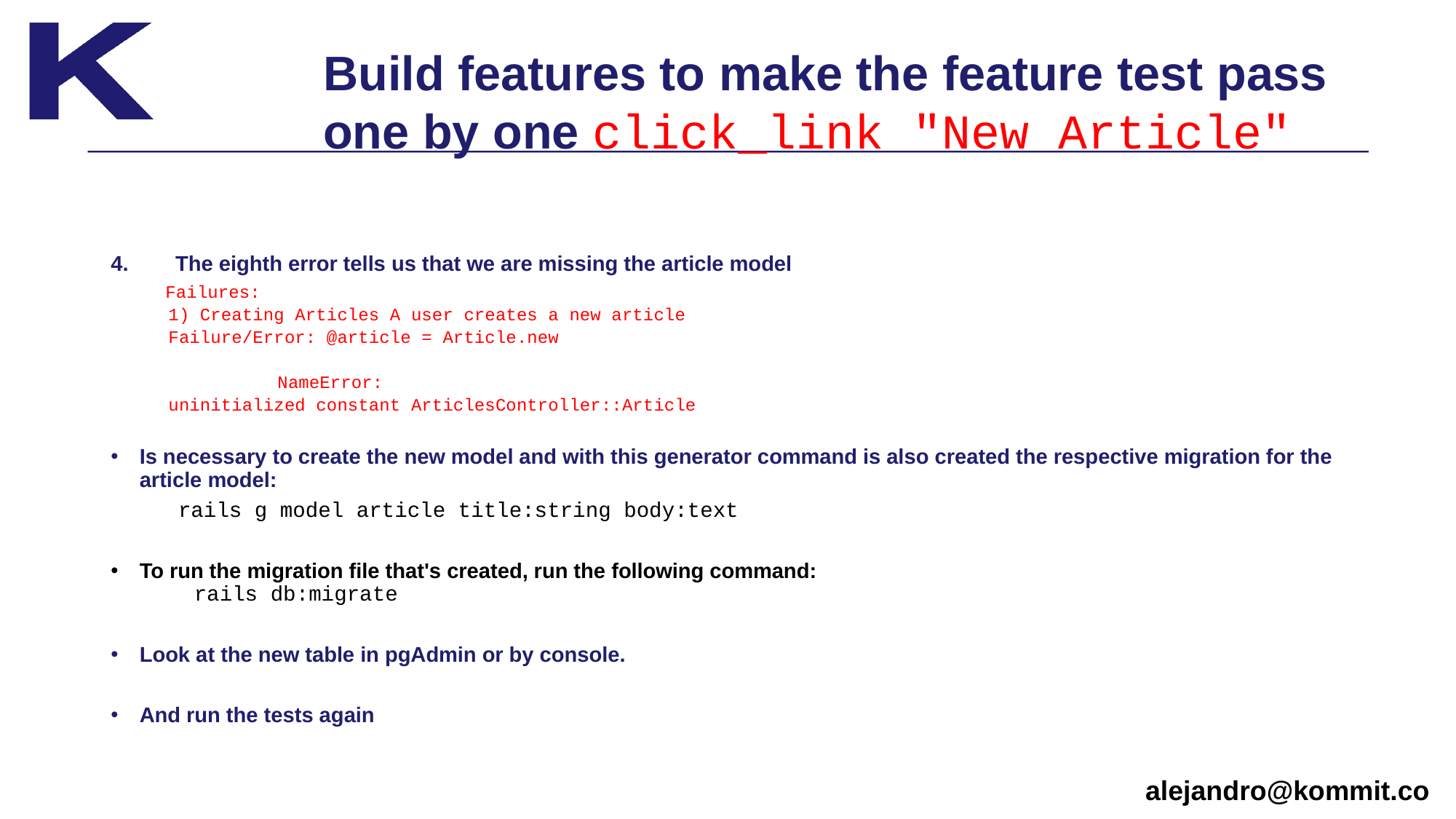

# Build features to make the feature test pass one by one click_link "New Article"

The eighth error tells us that we are missing the article model
	Failures:
	1) Creating Articles A user creates a new article
		Failure/Error: @article = Article.new

     	 	NameError:
			uninitialized constant ArticlesController::Article

Is necessary to create the new model and with this generator command is also created the respective migration for the article model:
	 rails g model article title:string body:text

To run the migration file that's created, run the following command:
	rails db:migrate

Look at the new table in pgAdmin or by console.

And run the tests again

alejandro@kommit.co